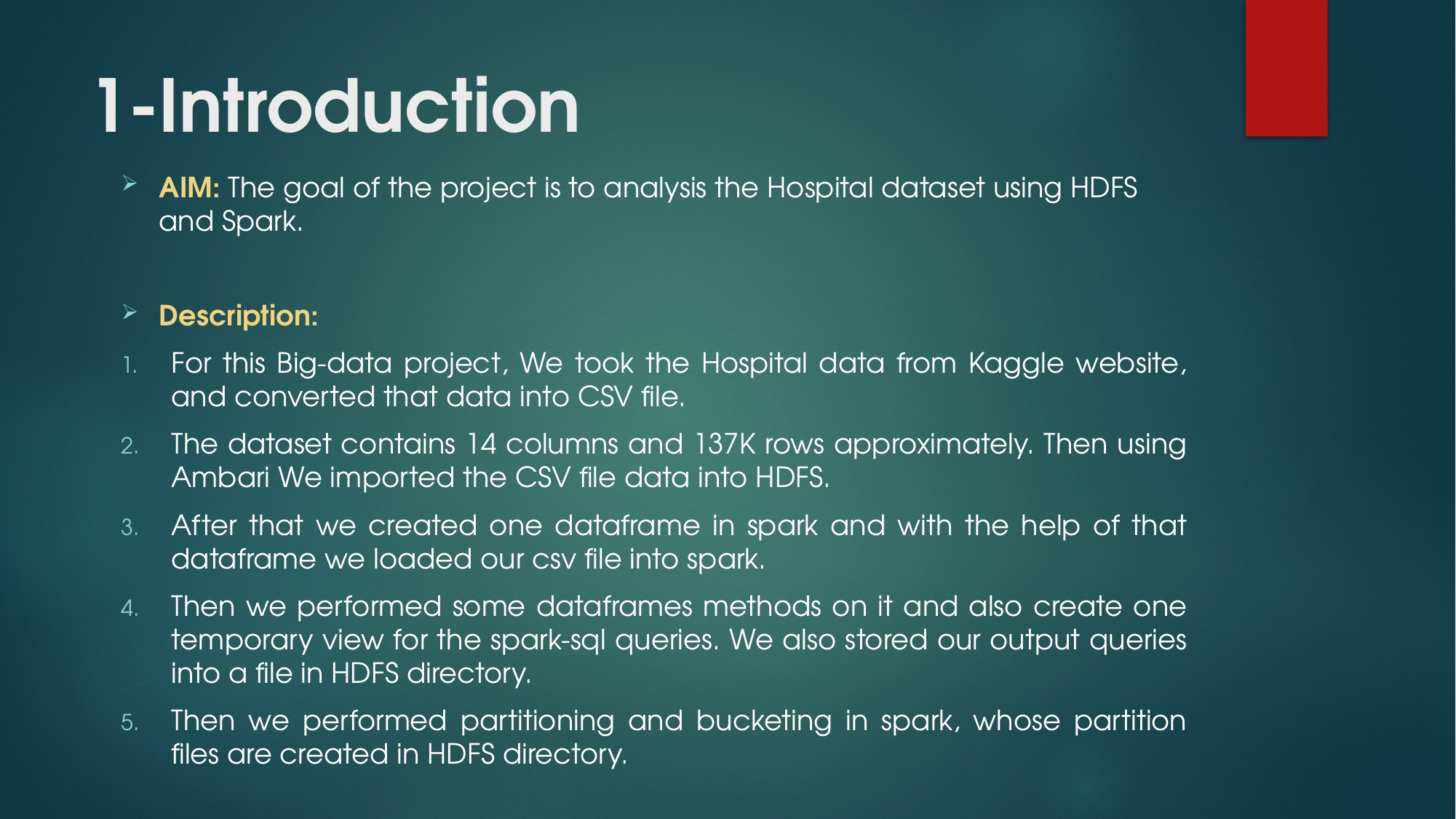

# 1-Introduction
AIM: The goal of the project is to analysis the Hospital dataset using HDFS and Spark.

Description:
For this Big-data project, We took the Hospital data from Kaggle website, and converted that data into CSV file.
The dataset contains 14 columns and 137K rows approximately. Then using Ambari We imported the CSV file data into HDFS.
After that we created one dataframe in spark and with the help of that dataframe we loaded our csv file into spark.
Then we performed some dataframes methods on it and also create one temporary view for the spark-sql queries. We also stored our output queries into a file in HDFS directory.
Then we performed partitioning and bucketing in spark, whose partition files are created in HDFS directory.